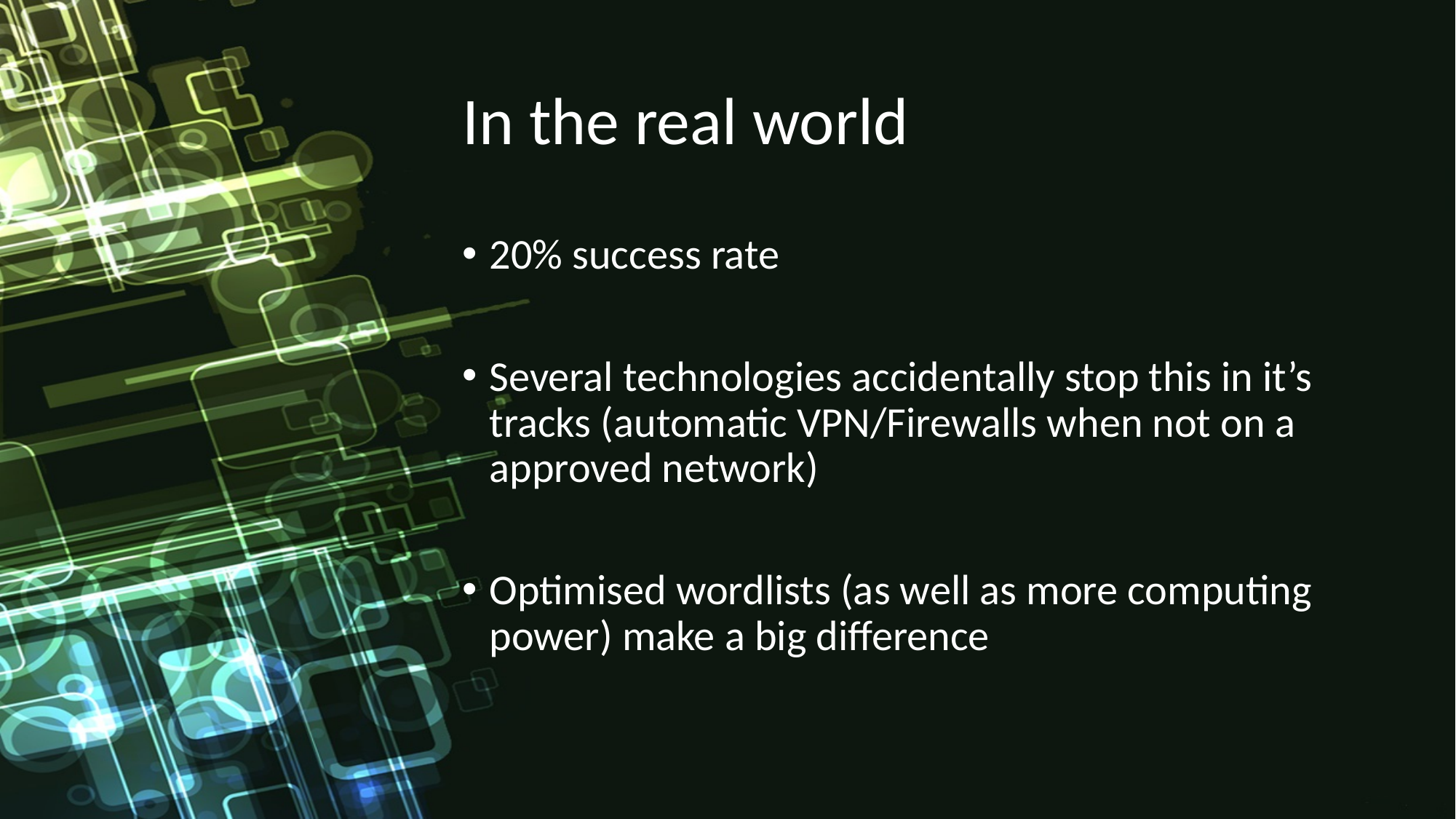

# In the real world
20% success rate

Several technologies accidentally stop this in it’s tracks (automatic VPN/Firewalls when not on a approved network)

Optimised wordlists (as well as more computing power) make a big difference